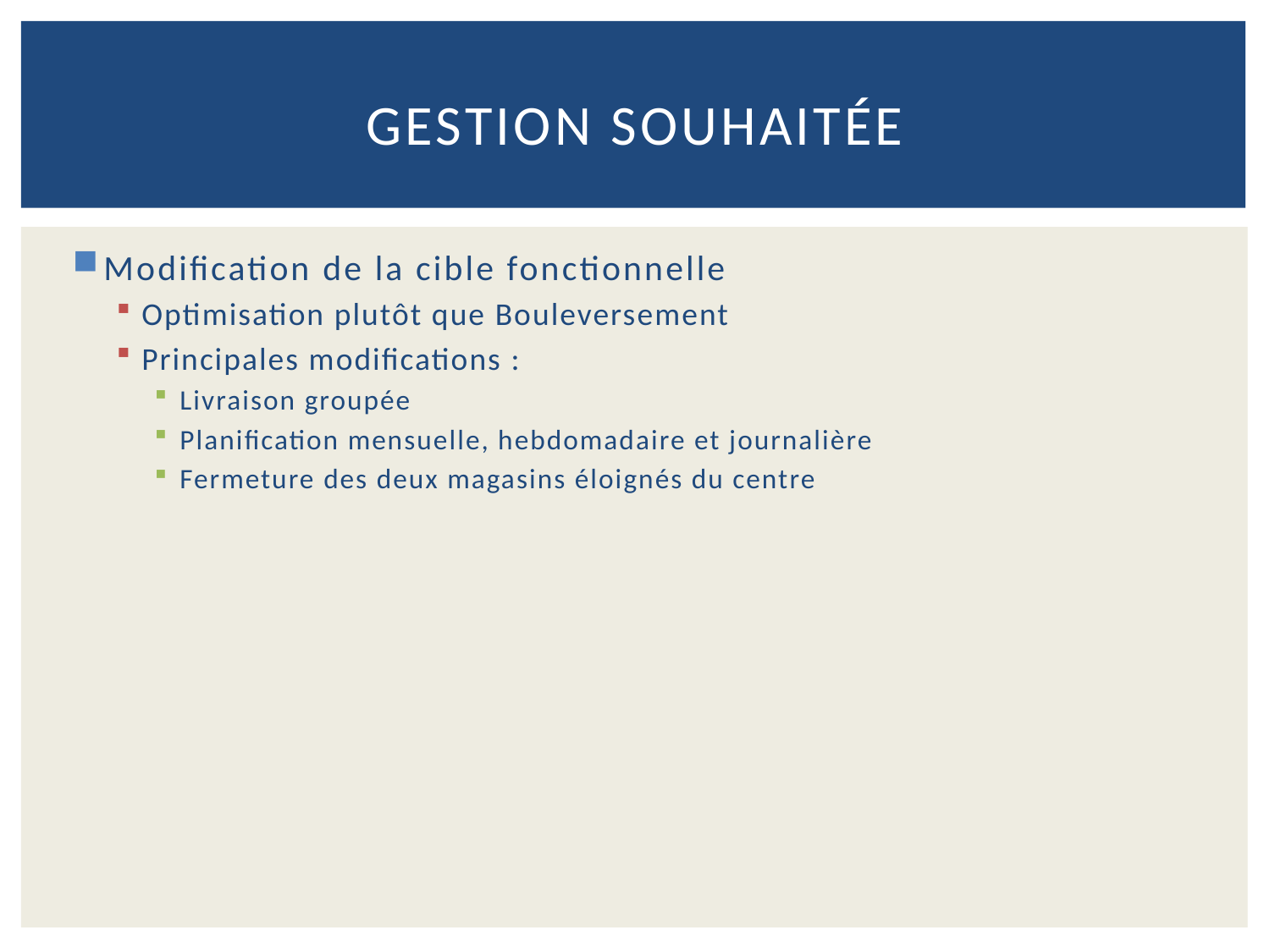

# Gestion Souhaitée
Modification de la cible fonctionnelle
Optimisation plutôt que Bouleversement
Principales modifications :
Livraison groupée
Planification mensuelle, hebdomadaire et journalière
Fermeture des deux magasins éloignés du centre